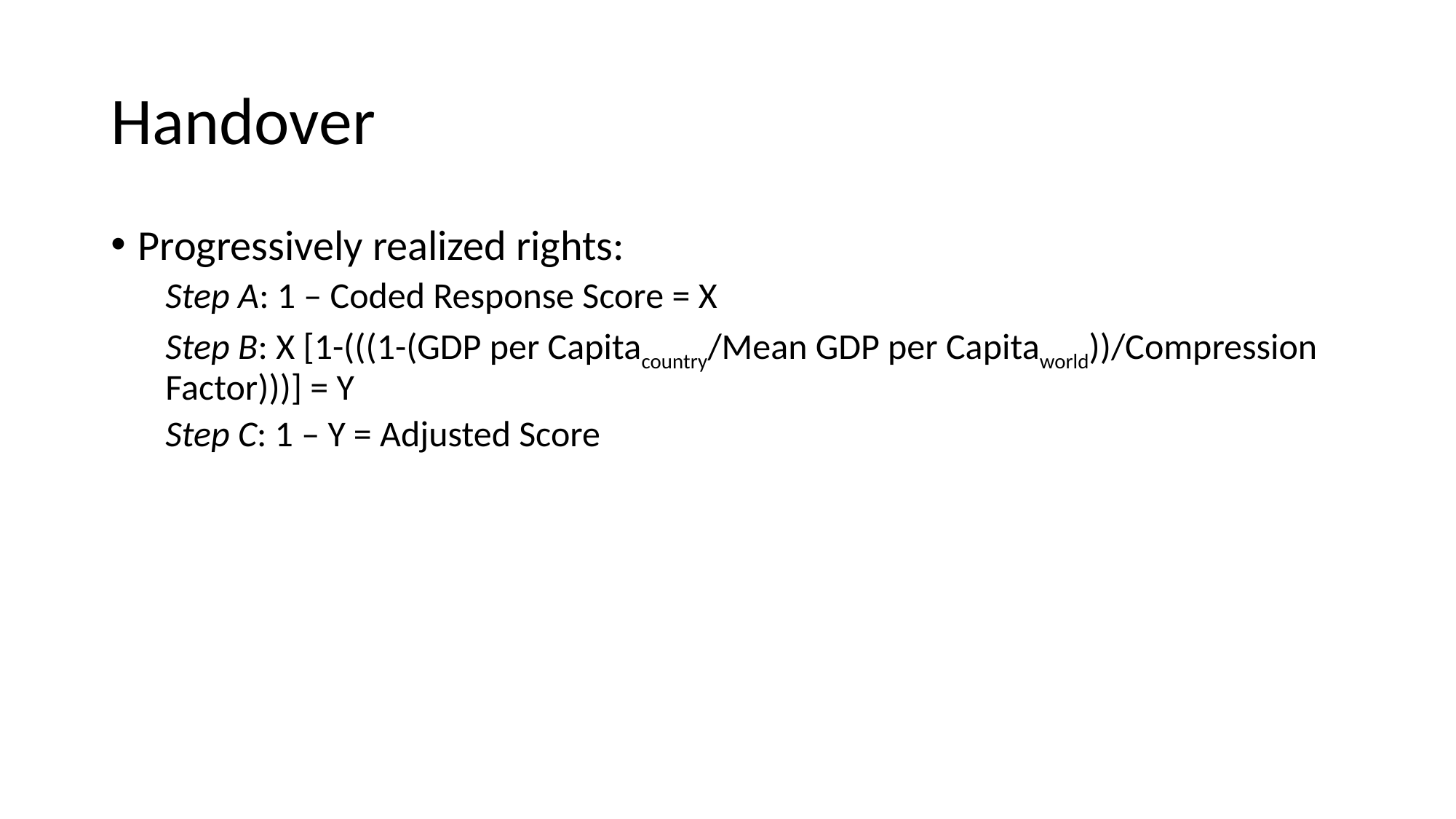

# Handover
Progressively realized rights:
Step A: 1 – Coded Response Score = X
Step B: X [1-(((1-(GDP per Capitacountry/Mean GDP per Capitaworld))/Compression Factor)))] = Y
Step C: 1 – Y = Adjusted Score